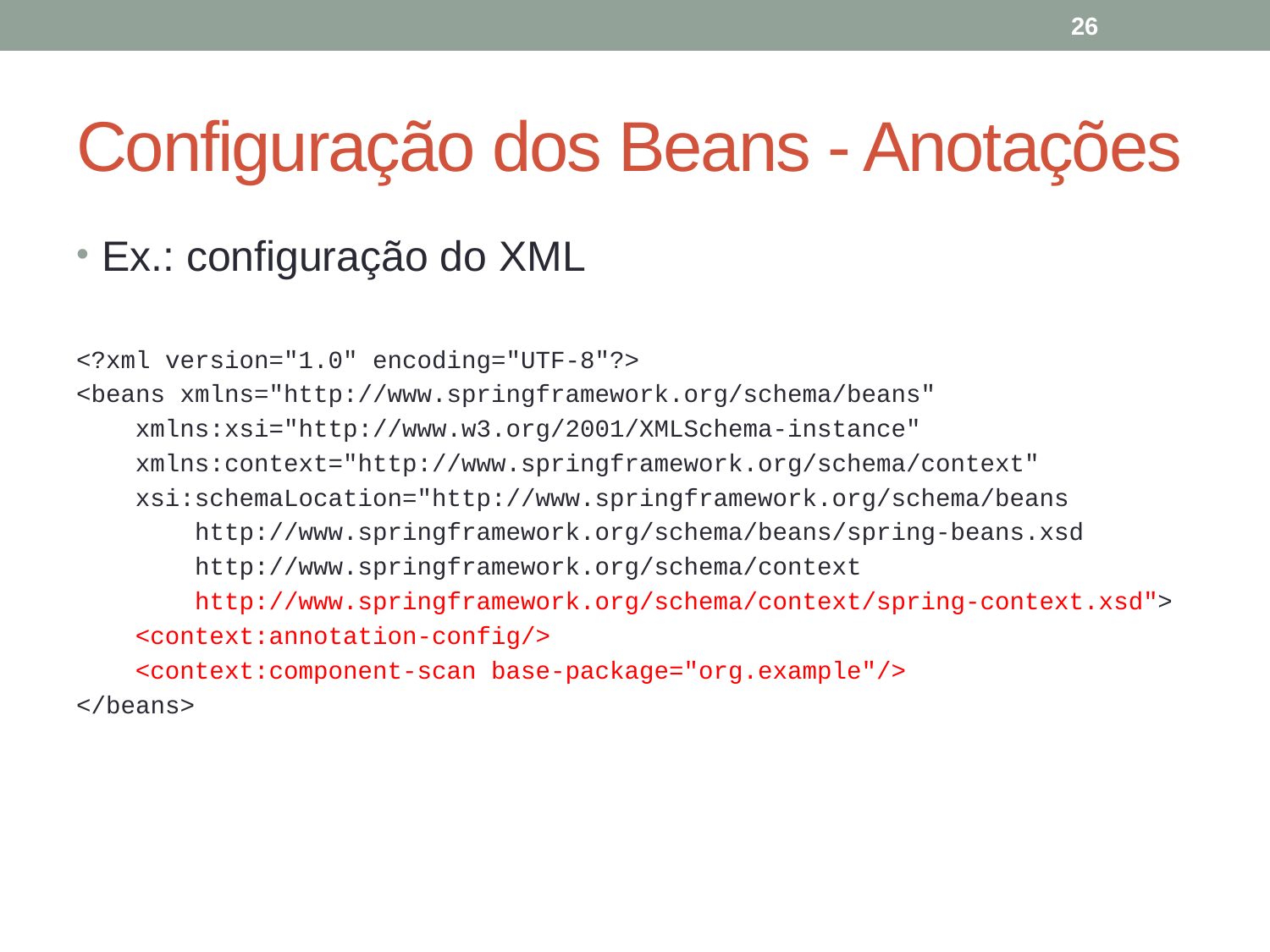

26
# Configuração dos Beans - Anotações
Ex.: configuração do XML

<?xml version="1.0" encoding="UTF-8"?>
<beans xmlns="http://www.springframework.org/schema/beans"
    xmlns:xsi="http://www.w3.org/2001/XMLSchema-instance"
    xmlns:context="http://www.springframework.org/schema/context"
    xsi:schemaLocation="http://www.springframework.org/schema/beans
        http://www.springframework.org/schema/beans/spring-beans.xsd
        http://www.springframework.org/schema/context
        http://www.springframework.org/schema/context/spring-context.xsd">
    <context:annotation-config/>
    <context:component-scan base-package="org.example"/>
</beans>